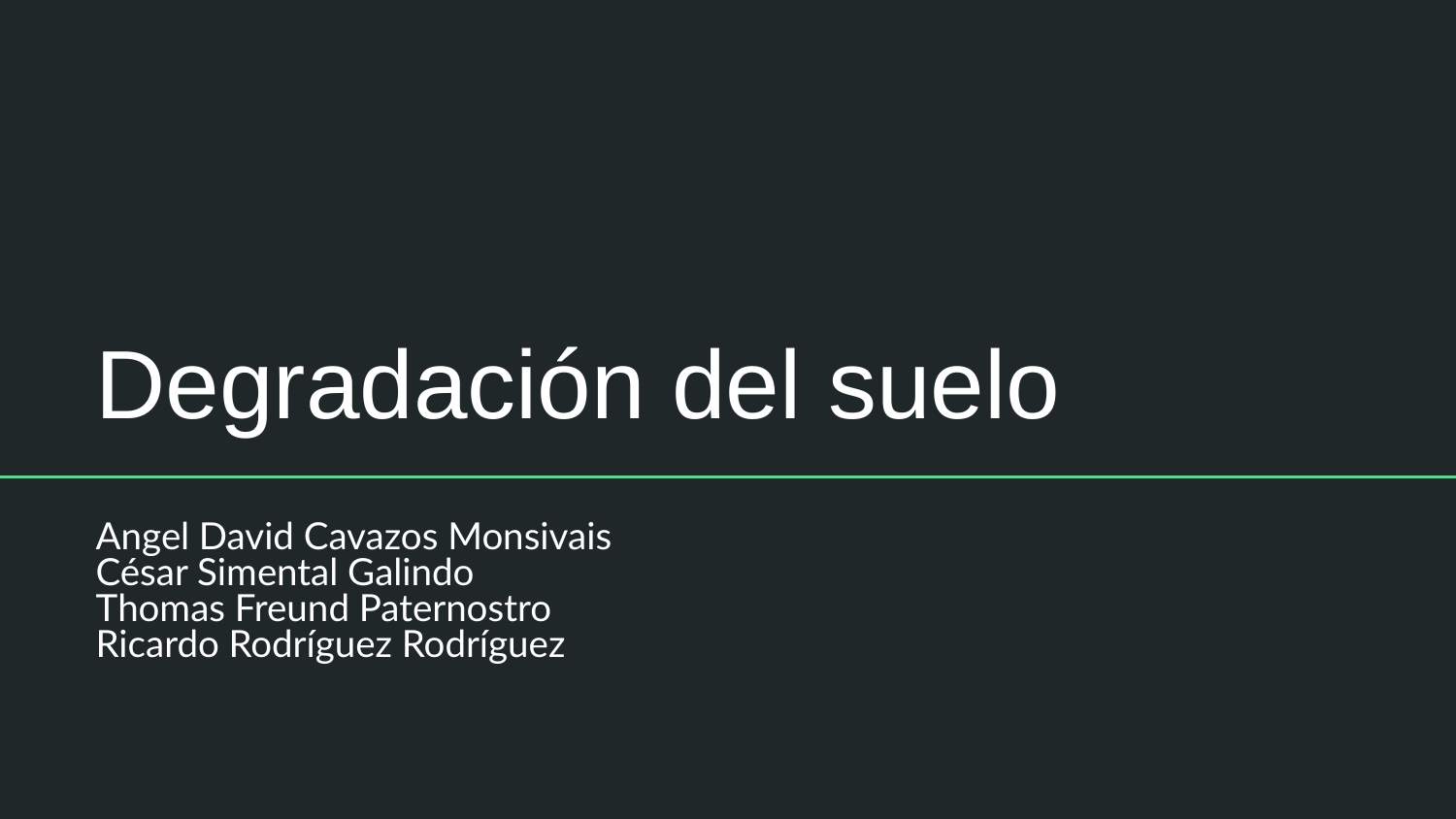

# Degradación del suelo
Angel David Cavazos Monsivais
César Simental Galindo
Thomas Freund Paternostro
Ricardo Rodríguez Rodríguez